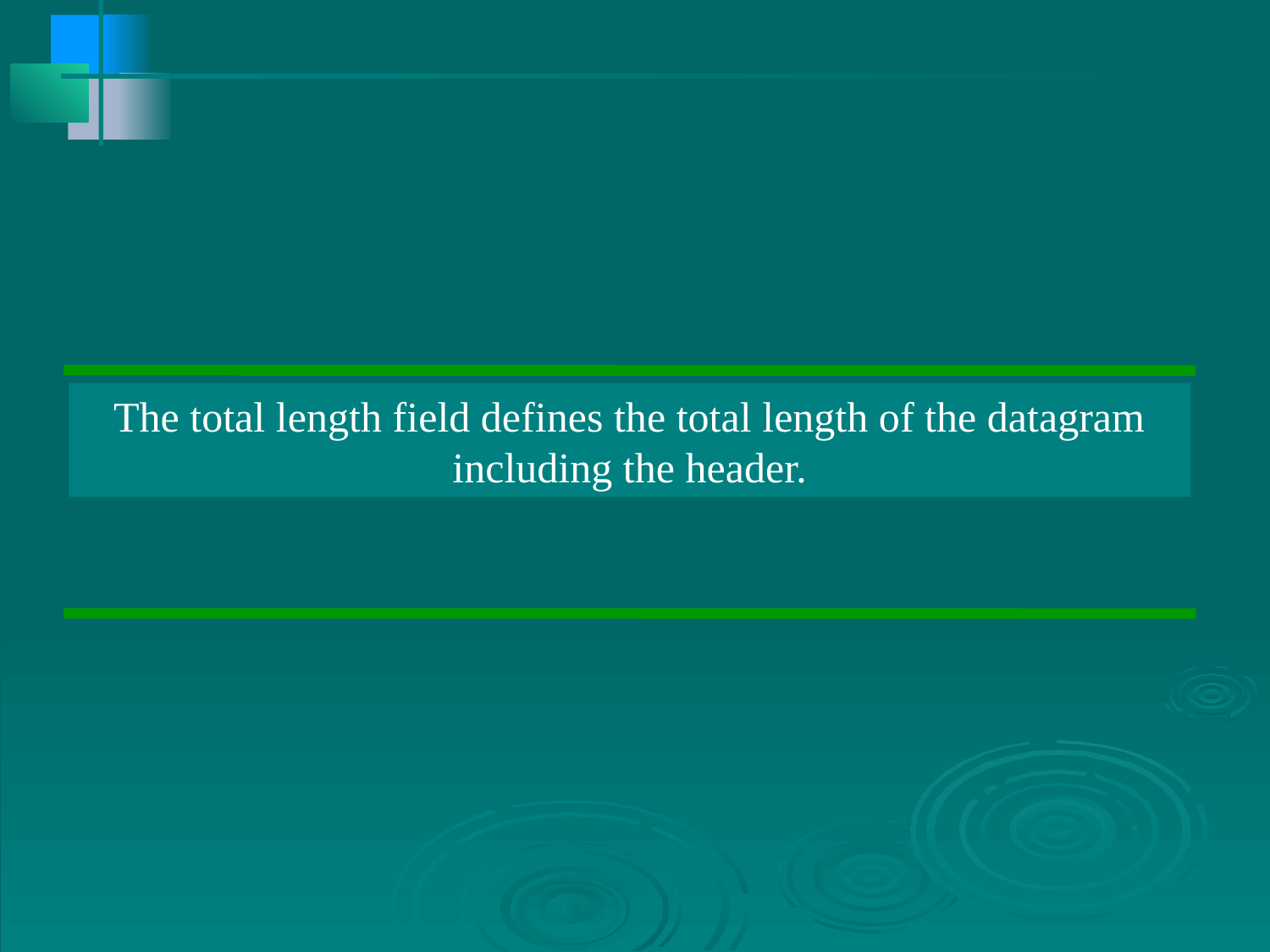

The total length field defines the total length of the datagram including the header.